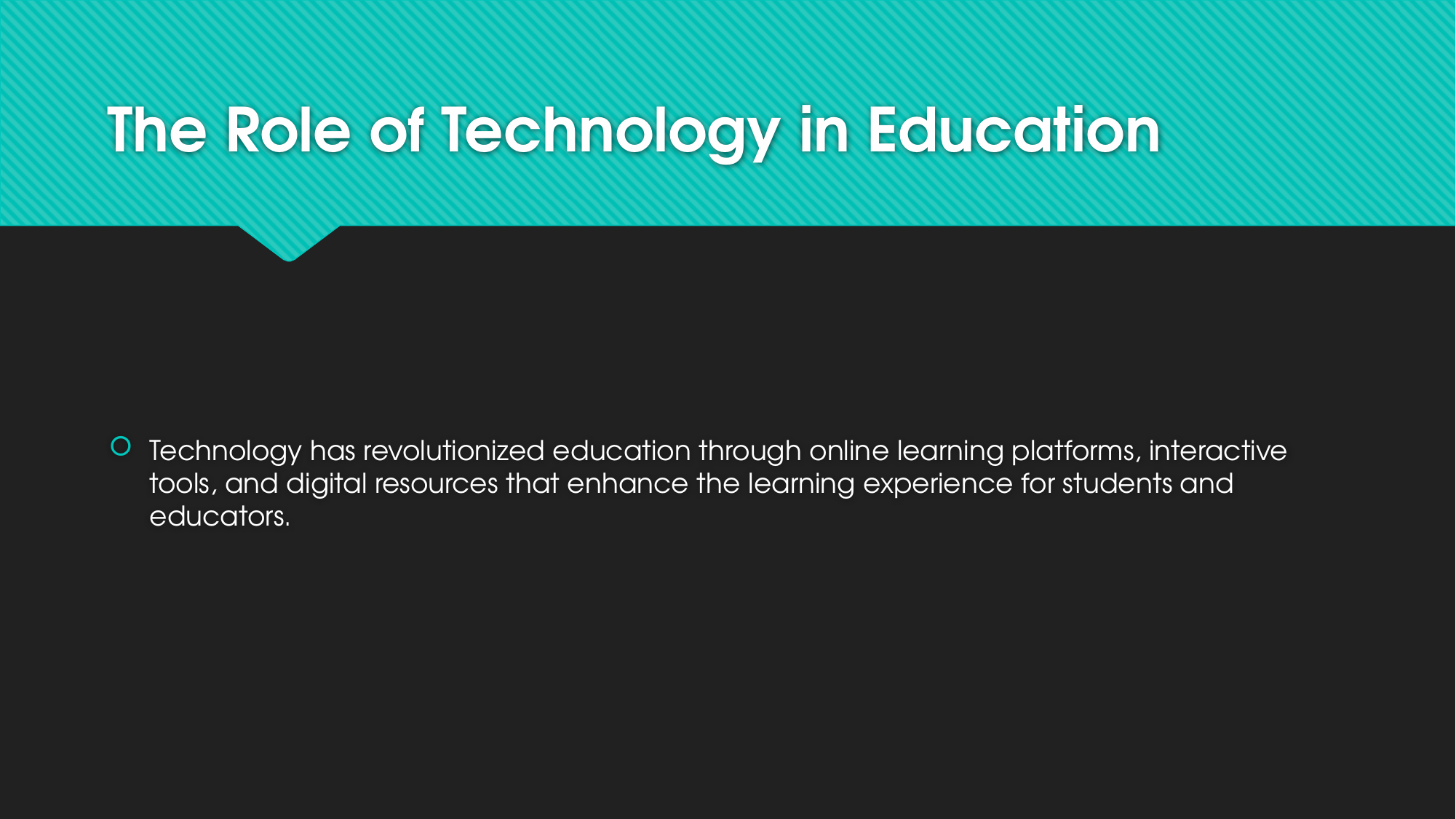

# The Role of Technology in Education
Technology has revolutionized education through online learning platforms, interactive tools, and digital resources that enhance the learning experience for students and educators.